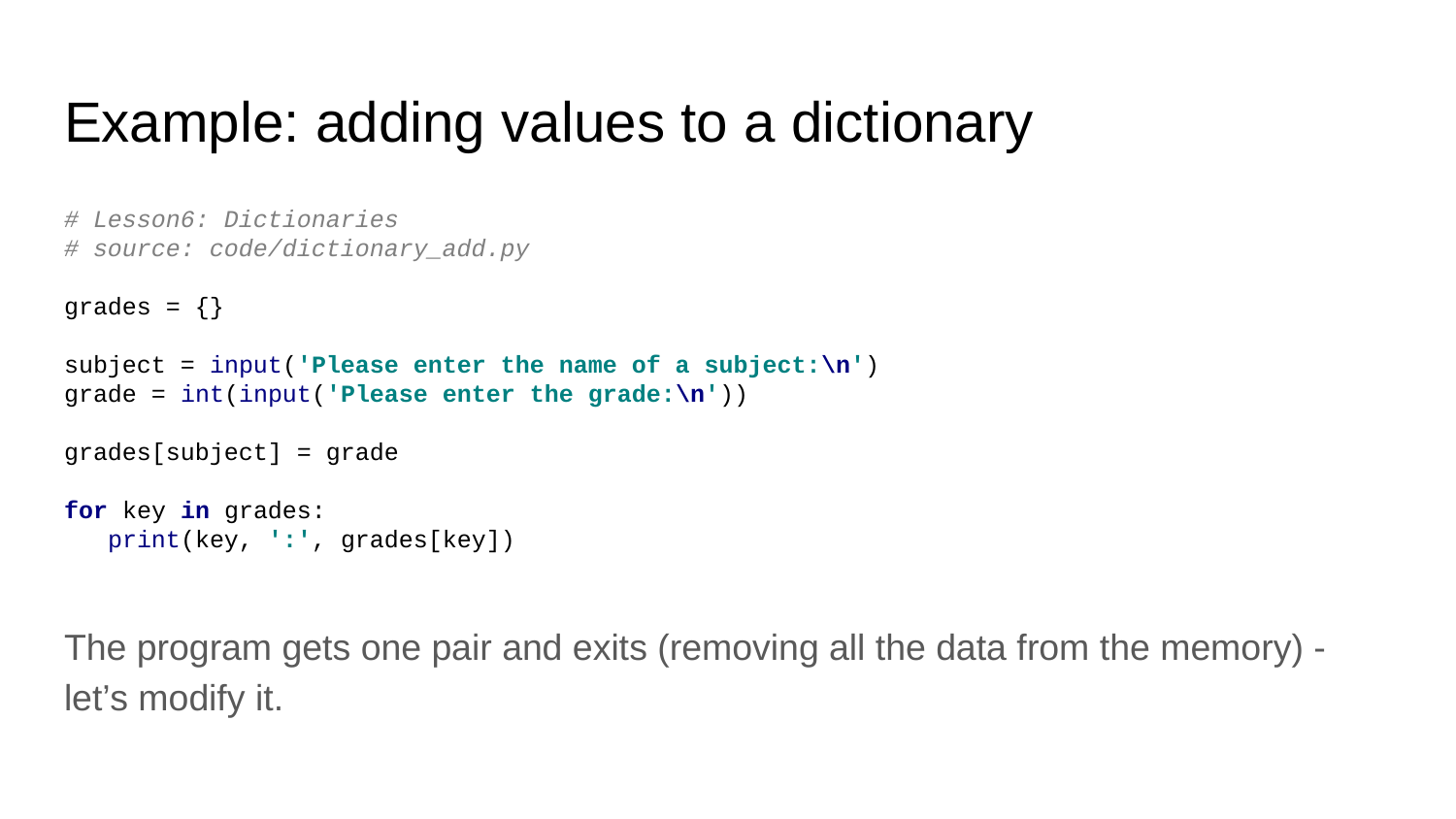

# Example: adding values to a dictionary

# Lesson6: Dictionaries
# source: code/dictionary_add.py

grades = {}

subject = input('Please enter the name of a subject:\n')
grade = int(input('Please enter the grade:\n'))

grades[subject] = grade

for key in grades:
   print(key, ':', grades[key])
The program gets one pair and exits (removing all the data from the memory) - let’s modify it.